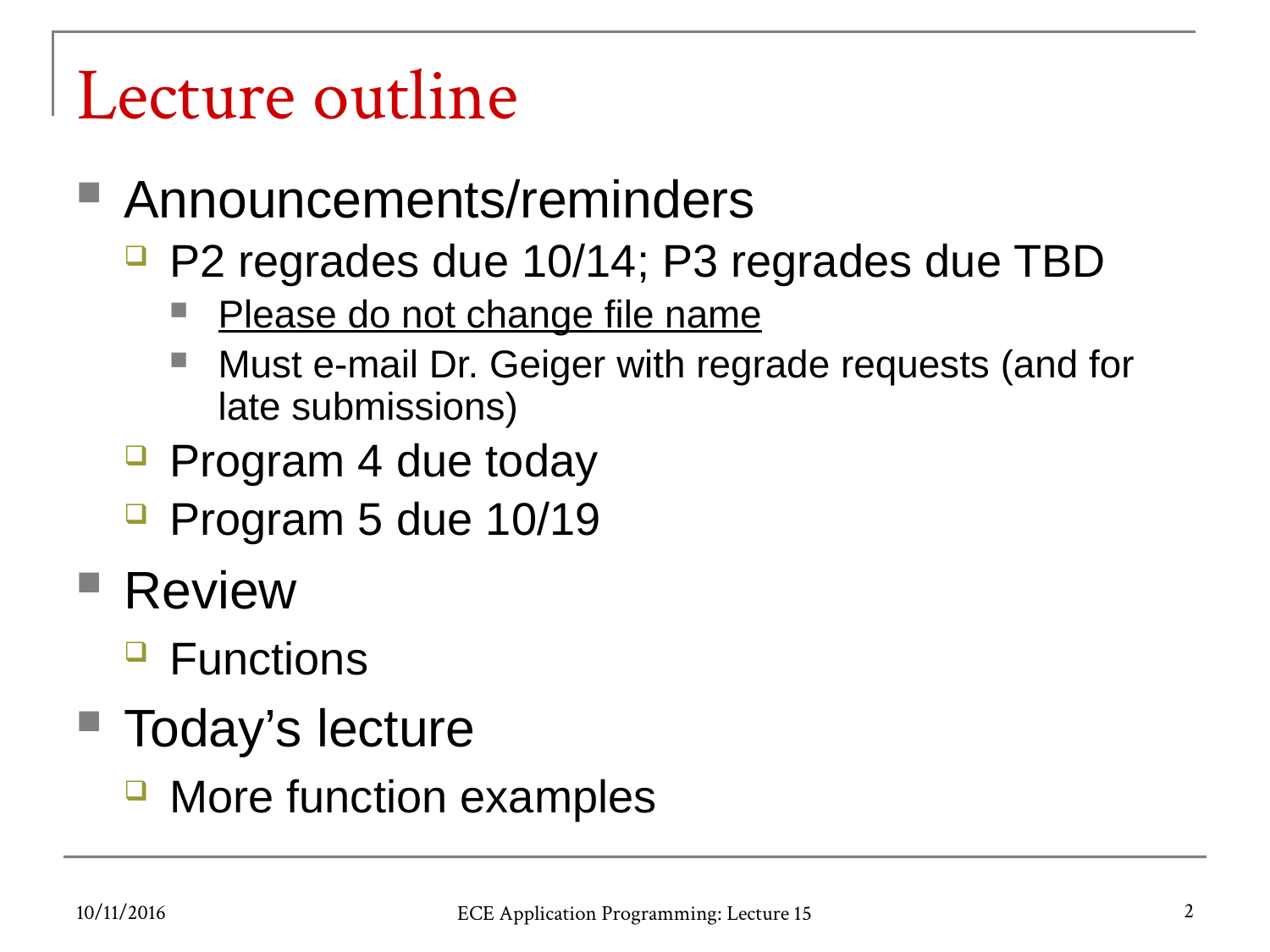

# Lecture outline
Announcements/reminders
P2 regrades due 10/14; P3 regrades due TBD
Please do not change file name
Must e-mail Dr. Geiger with regrade requests (and for late submissions)
Program 4 due today
Program 5 due 10/19
Review
Functions
Today’s lecture
More function examples
10/11/2016
2
ECE Application Programming: Lecture 15